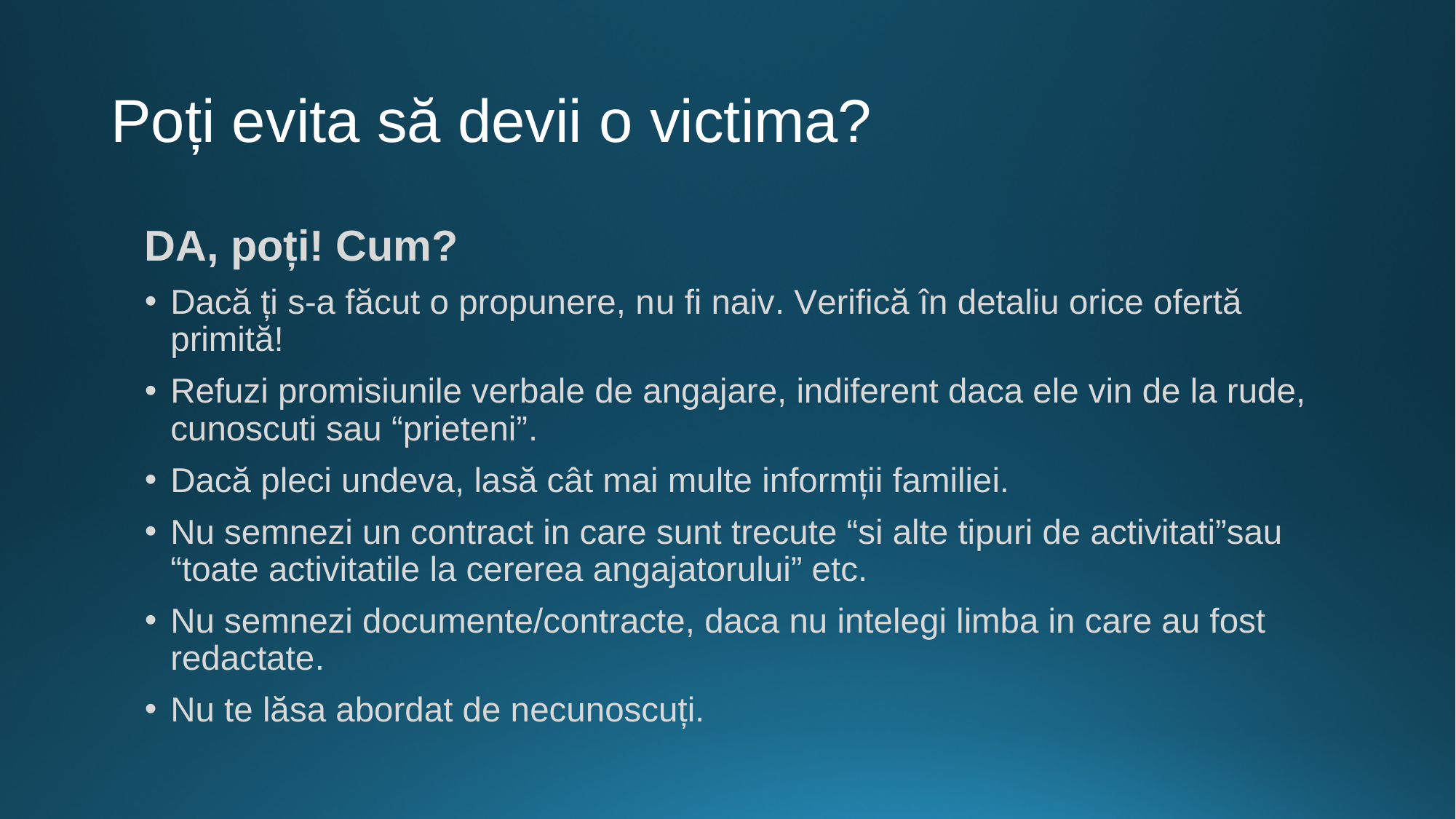

# Poți evita să devii o victima?
DA, poți! Cum?
Dacă ți s-a făcut o propunere, nu fi naiv. Verifică în detaliu orice ofertă primită!
Refuzi promisiunile verbale de angajare, indiferent daca ele vin de la rude, cunoscuti sau “prieteni”.
Dacă pleci undeva, lasă cât mai multe informții familiei.
Nu semnezi un contract in care sunt trecute “si alte tipuri de activitati”sau “toate activitatile la cererea angajatorului” etc.
Nu semnezi documente/contracte, daca nu intelegi limba in care au fost redactate.
Nu te lăsa abordat de necunoscuți.